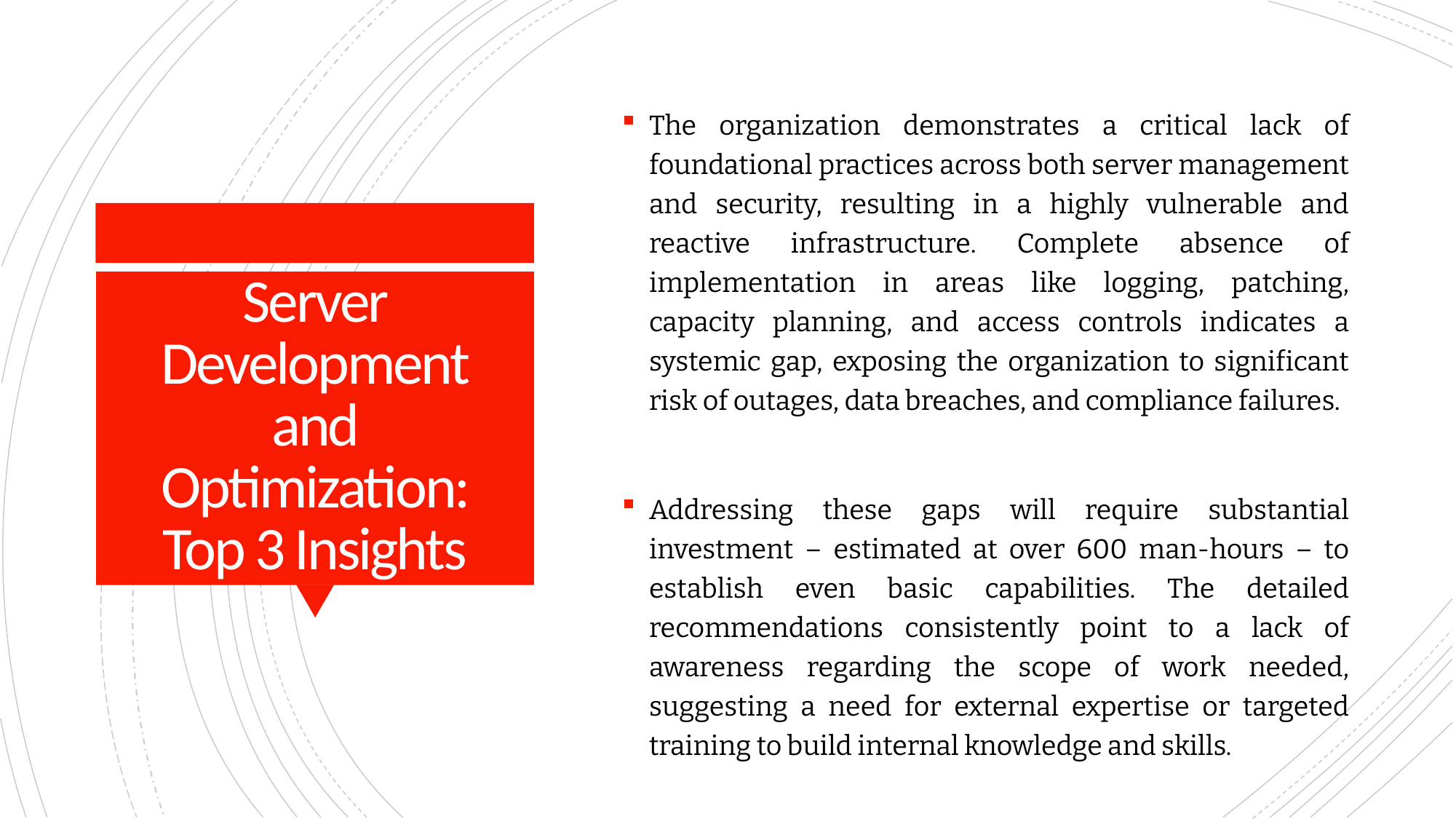

The organization demonstrates a critical lack of foundational practices across both server management and security, resulting in a highly vulnerable and reactive infrastructure. Complete absence of implementation in areas like logging, patching, capacity planning, and access controls indicates a systemic gap, exposing the organization to significant risk of outages, data breaches, and compliance failures.

Addressing these gaps will require substantial investment – estimated at over 600 man-hours – to establish even basic capabilities. The detailed recommendations consistently point to a lack of awareness regarding the scope of work needed, suggesting a need for external expertise or targeted training to build internal knowledge and skills.

Organizational silos and a lack of cross-team collaboration are likely hindering progress. Consistent “Not Implemented” responses across multiple critical areas suggest prioritization or resource allocation issues, rather than simply a lack of available tools, and necessitate improved communication and shared ownership between IT, development, security, and business analysis teams.
# Server Development and Optimization: Top 3 Insights